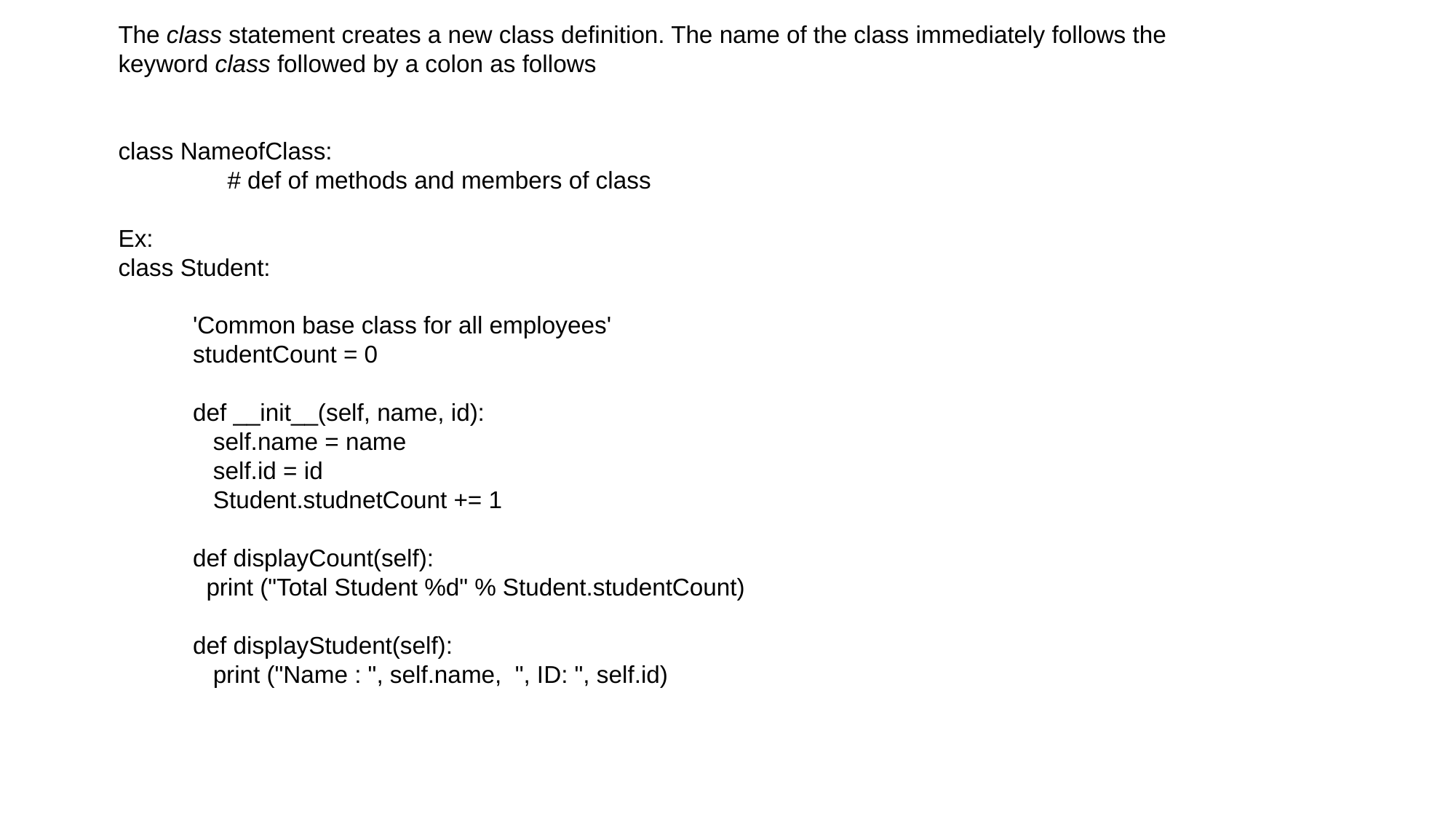

The class statement creates a new class definition. The name of the class immediately follows the keyword class followed by a colon as follows

class NameofClass:
	# def of methods and members of class

Ex:
class Student:

   'Common base class for all employees'
   studentCount = 0

   def __init__(self, name, id):
      self.name = name
      self.id = id
      Student.studnetCount += 1

   def displayCount(self):
     print ("Total Student %d" % Student.studentCount)

   def displayStudent(self):
      print ("Name : ", self.name,  ", ID: ", self.id)